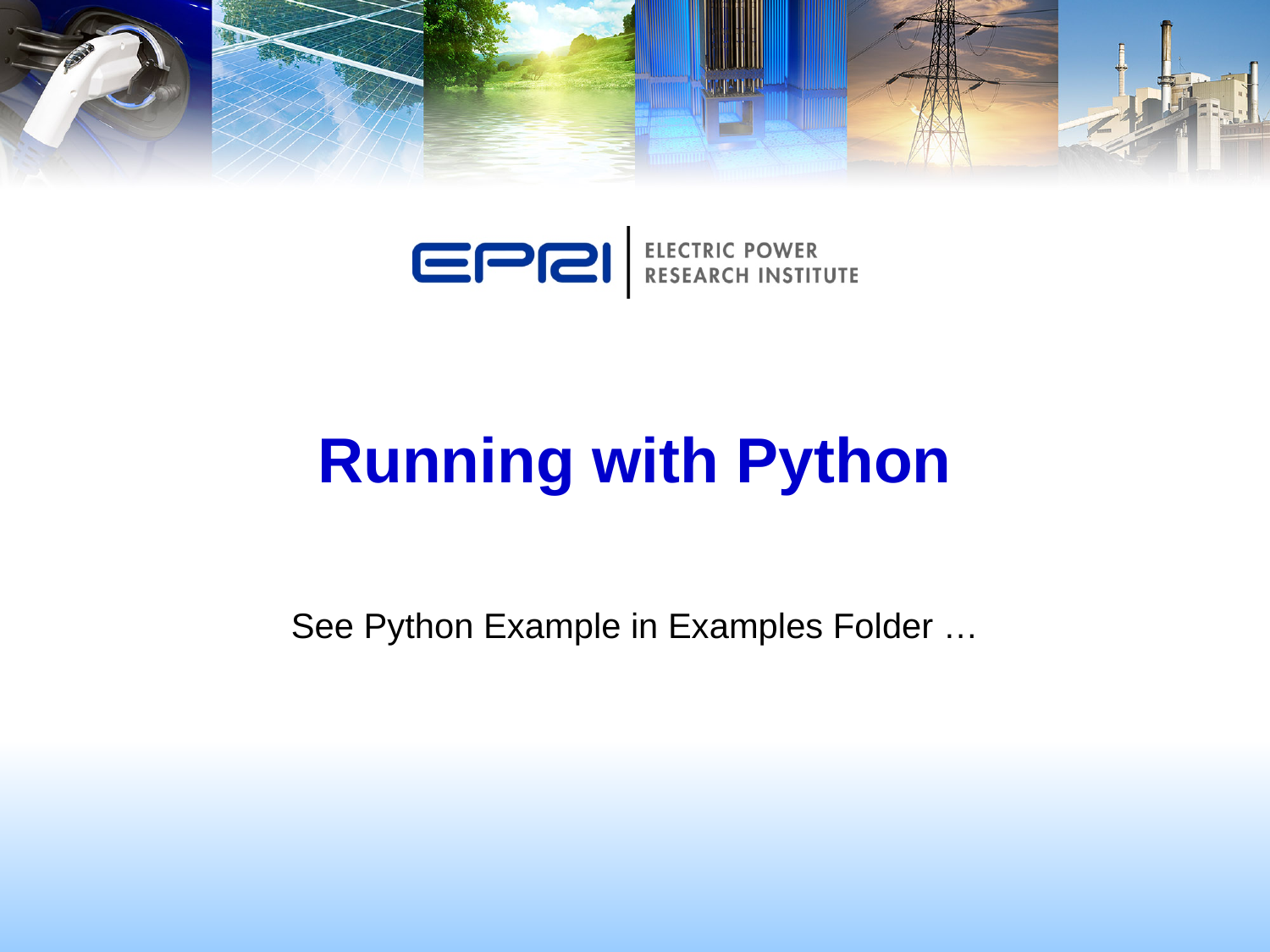

# Running with Python
See Python Example in Examples Folder …